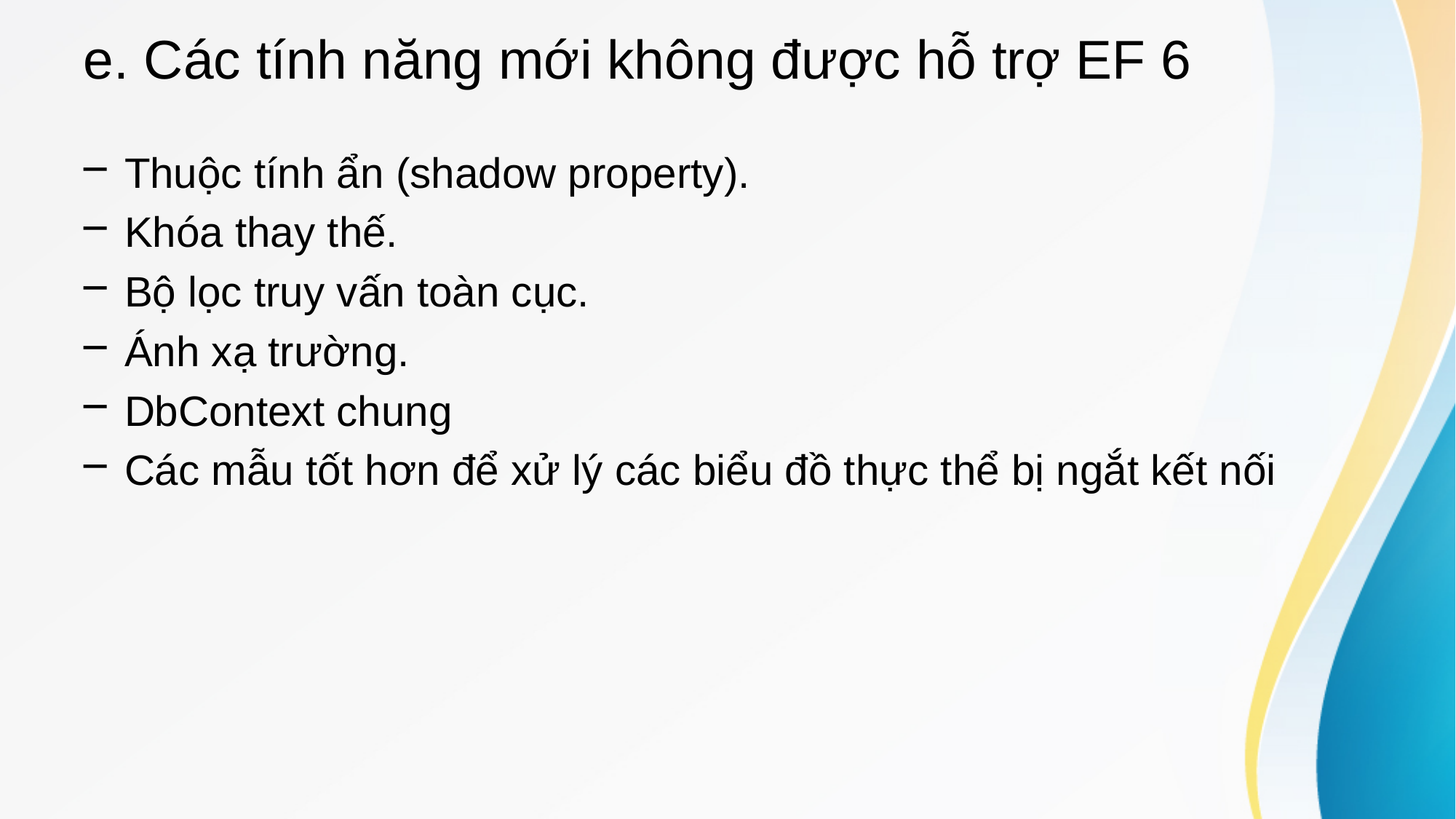

# e. Các tính năng mới không được hỗ trợ EF 6
Thuộc tính ẩn (shadow property).
Khóa thay thế.
Bộ lọc truy vấn toàn cục.
Ánh xạ trường.
DbContext chung
Các mẫu tốt hơn để xử lý các biểu đồ thực thể bị ngắt kết nối